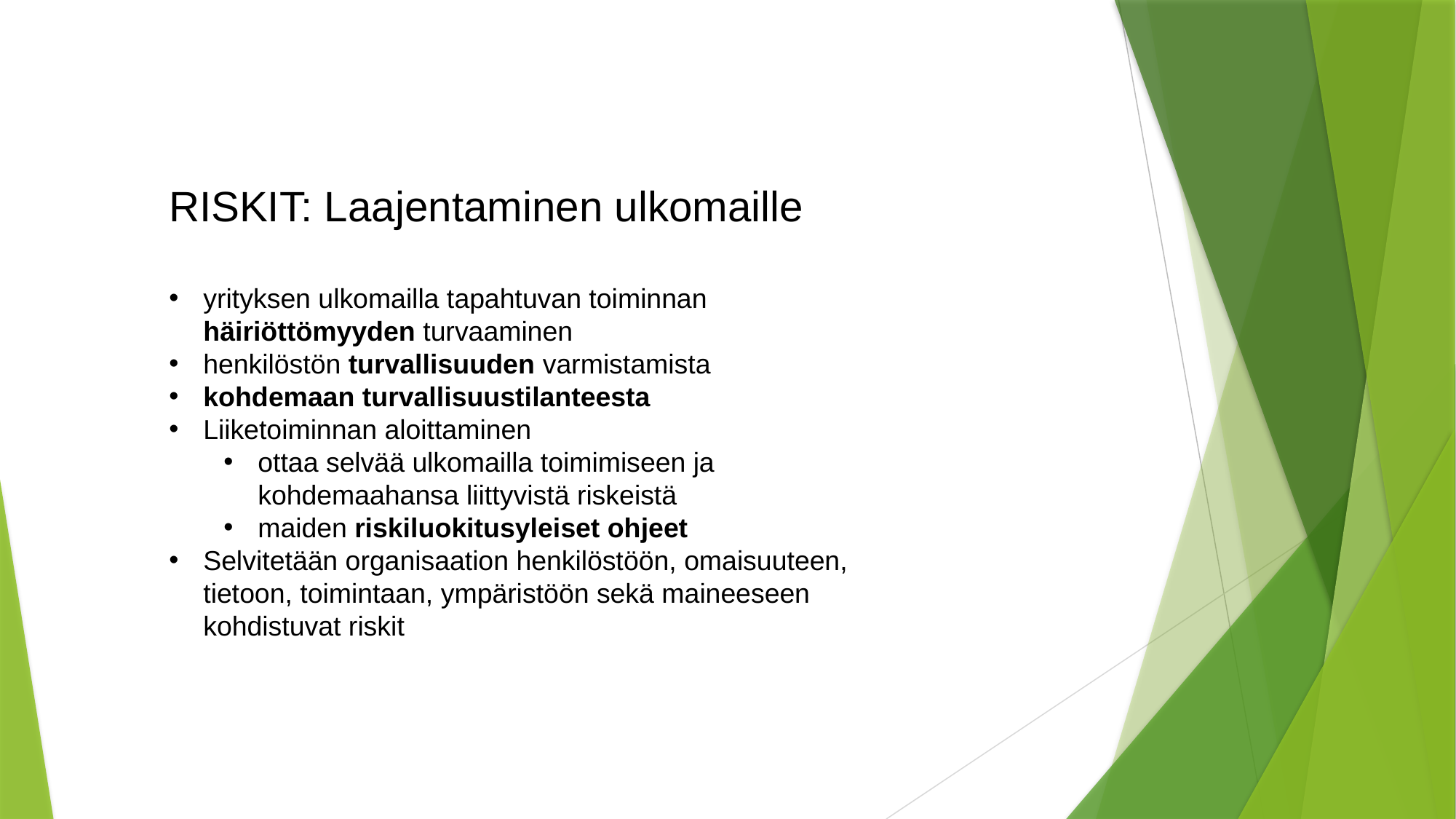

RISKIT: Laajentaminen ulkomaille

yrityksen ulkomailla tapahtuvan toiminnan häiriöttömyyden turvaaminen
henkilöstön turvallisuuden varmistamista
kohdemaan turvallisuustilanteesta
Liiketoiminnan aloittaminen
ottaa selvää ulkomailla toimimiseen ja kohdemaahansa liittyvistä riskeistä
maiden riskiluokitusyleiset ohjeet
Selvitetään organisaation henkilöstöön, omaisuuteen, tietoon, toimintaan, ympäristöön sekä maineeseen kohdistuvat riskit